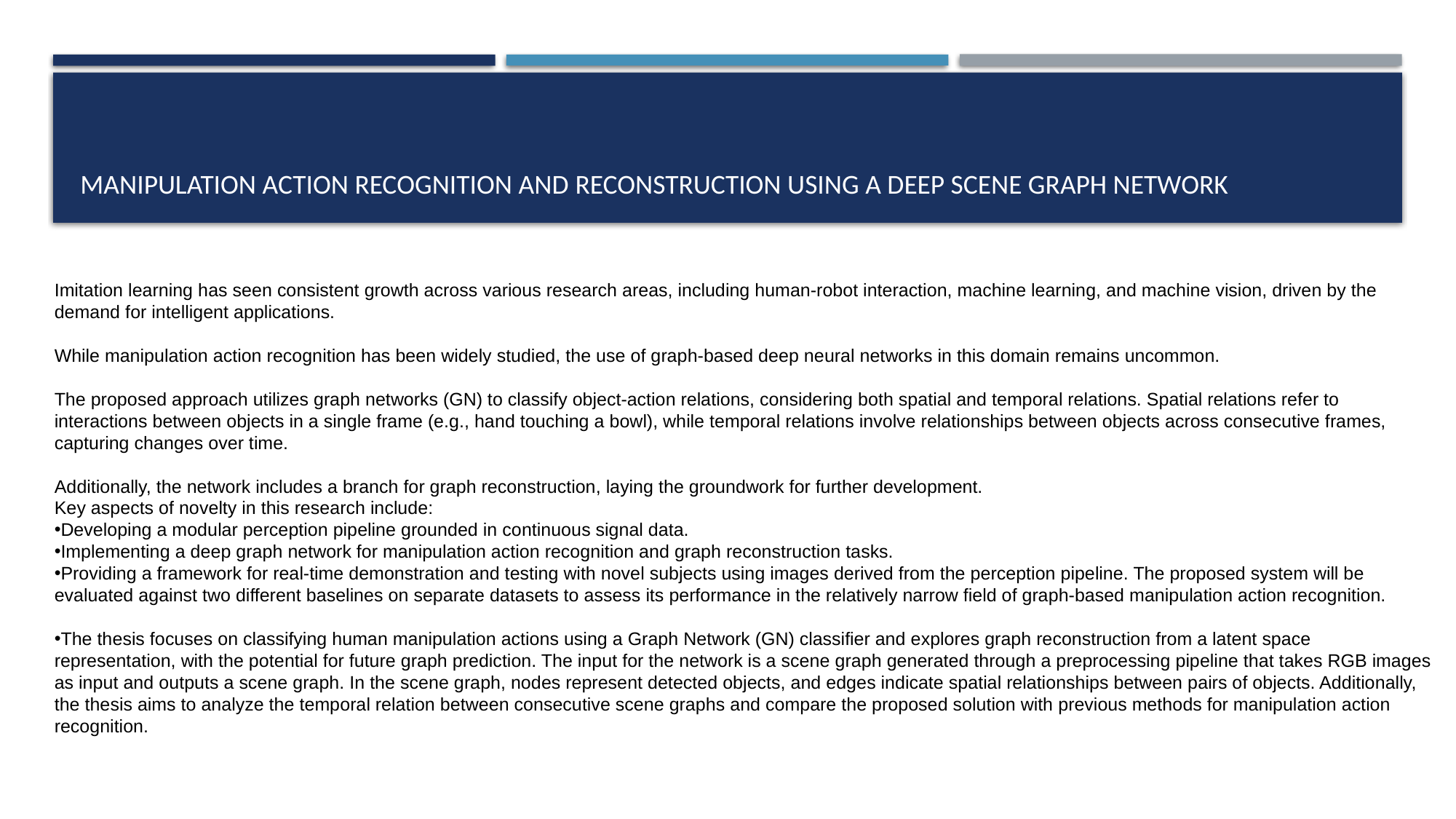

# Manipulation Action Recognition and Reconstruction using a Deep Scene Graph Network

Imitation learning has seen consistent growth across various research areas, including human-robot interaction, machine learning, and machine vision, driven by the demand for intelligent applications.

While manipulation action recognition has been widely studied, the use of graph-based deep neural networks in this domain remains uncommon.

The proposed approach utilizes graph networks (GN) to classify object-action relations, considering both spatial and temporal relations. Spatial relations refer to interactions between objects in a single frame (e.g., hand touching a bowl), while temporal relations involve relationships between objects across consecutive frames, capturing changes over time.

Additionally, the network includes a branch for graph reconstruction, laying the groundwork for further development.
Key aspects of novelty in this research include:
Developing a modular perception pipeline grounded in continuous signal data.
Implementing a deep graph network for manipulation action recognition and graph reconstruction tasks.
Providing a framework for real-time demonstration and testing with novel subjects using images derived from the perception pipeline. The proposed system will be evaluated against two different baselines on separate datasets to assess its performance in the relatively narrow field of graph-based manipulation action recognition.

The thesis focuses on classifying human manipulation actions using a Graph Network (GN) classifier and explores graph reconstruction from a latent space representation, with the potential for future graph prediction. The input for the network is a scene graph generated through a preprocessing pipeline that takes RGB images as input and outputs a scene graph. In the scene graph, nodes represent detected objects, and edges indicate spatial relationships between pairs of objects. Additionally, the thesis aims to analyze the temporal relation between consecutive scene graphs and compare the proposed solution with previous methods for manipulation action recognition.